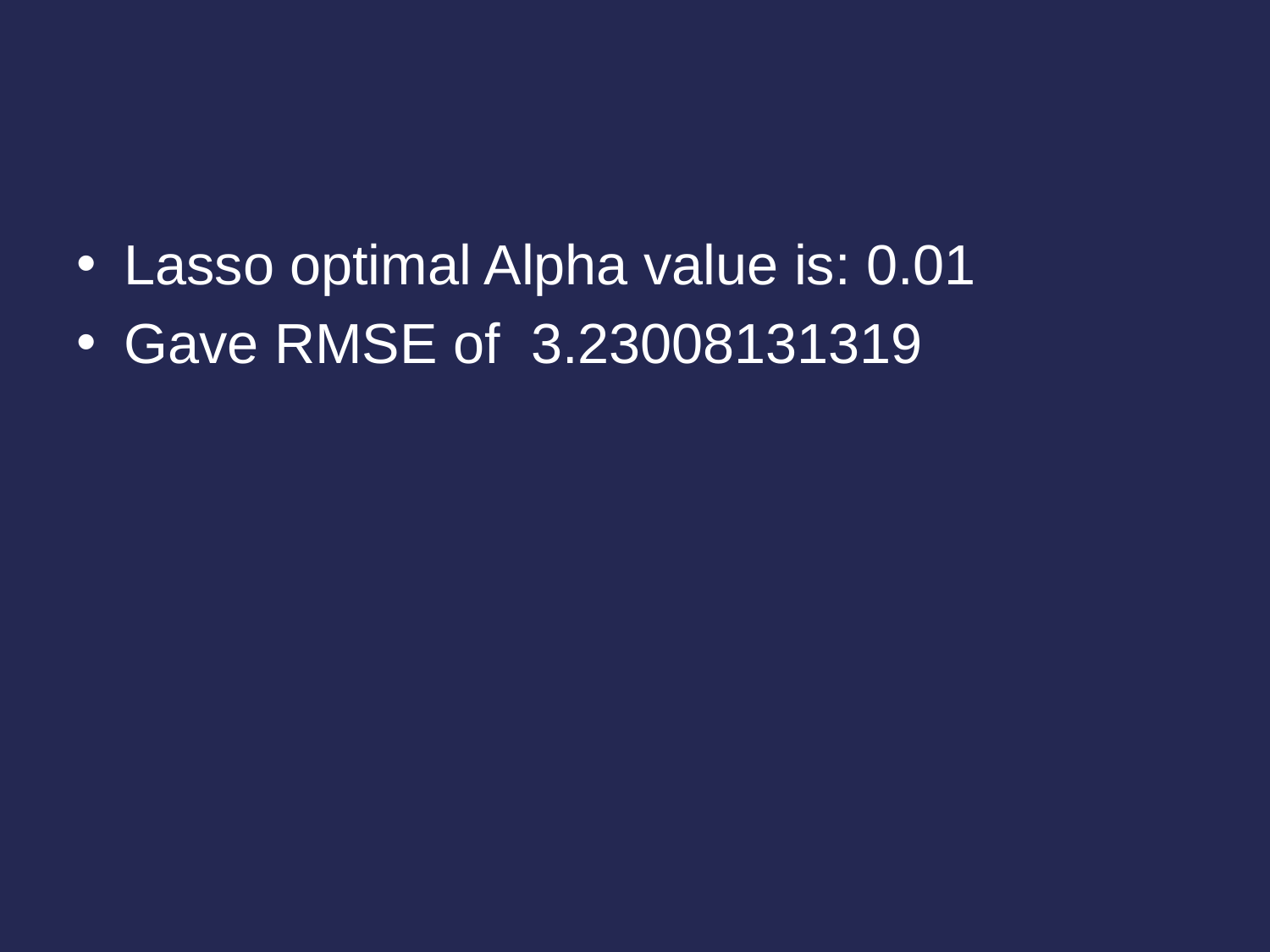

#
Lasso optimal Alpha value is: 0.01
Gave RMSE of  3.23008131319